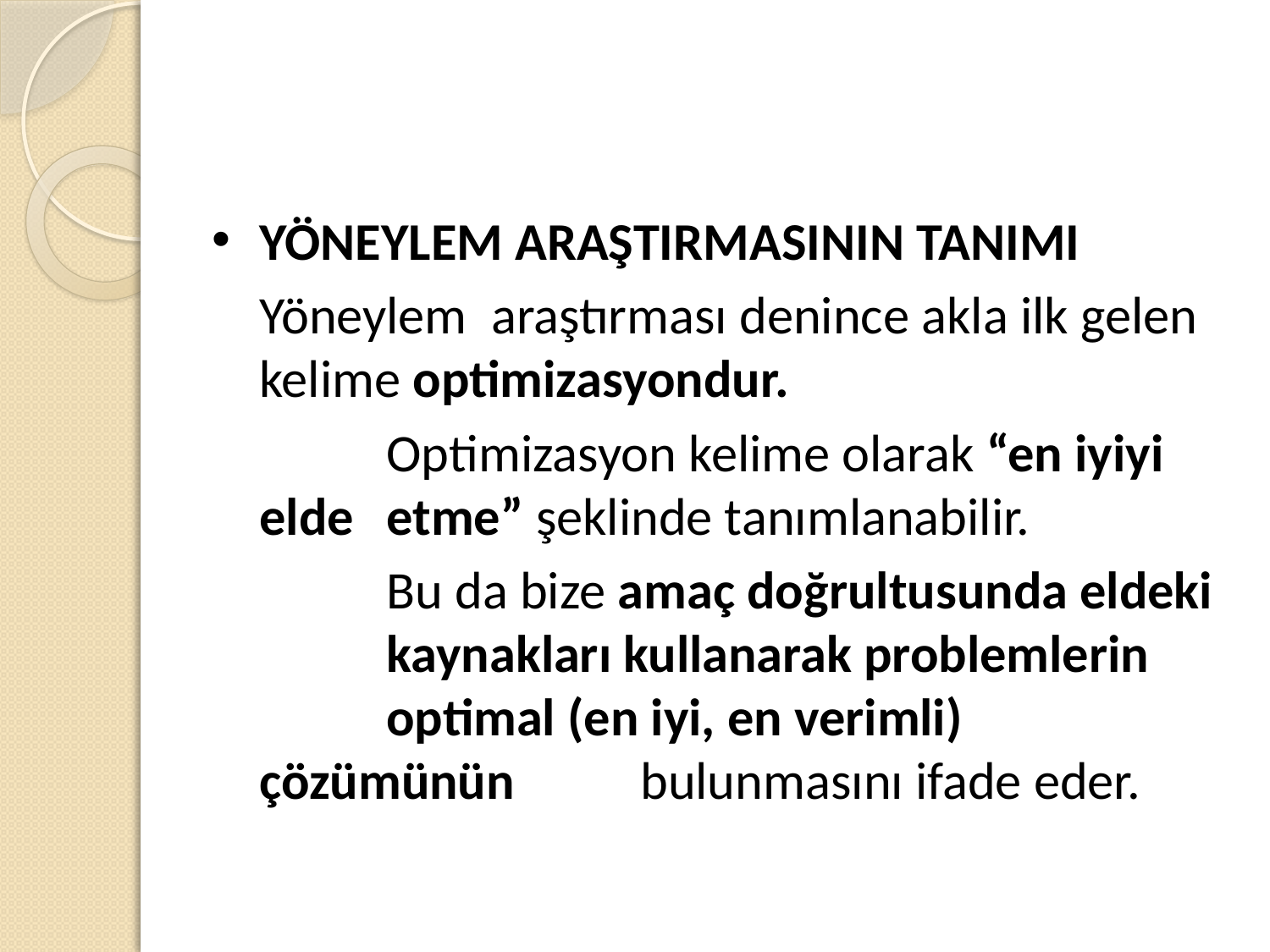

YÖNEYLEM ARAŞTIRMASININ TANIMI
 	Yöneylem  araştırması denince akla ilk gelen kelime optimizasyondur.
		Optimizasyon kelime olarak “en iyiyi elde 	etme” şeklinde tanımlanabilir.
		Bu da bize amaç doğrultusunda eldeki 	kaynakları kullanarak problemlerin 	optimal (en iyi, en verimli) çözümünün 	bulunmasını ifade eder.